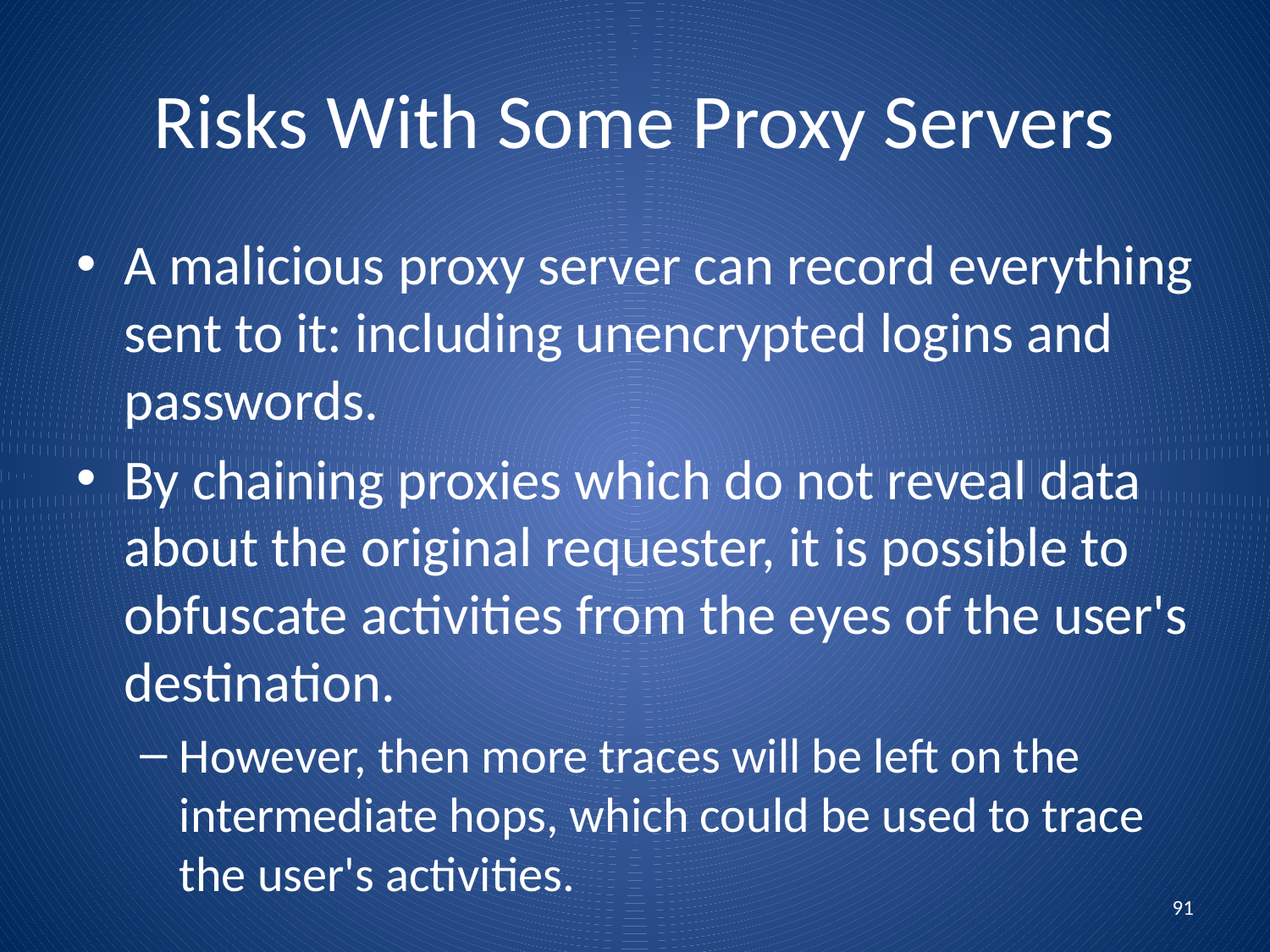

# Risks With Some Proxy Servers
A malicious proxy server can record everything sent to it: including unencrypted logins and passwords.
By chaining proxies which do not reveal data about the original requester, it is possible to obfuscate activities from the eyes of the user's destination.
However, then more traces will be left on the intermediate hops, which could be used to trace the user's activities.
91